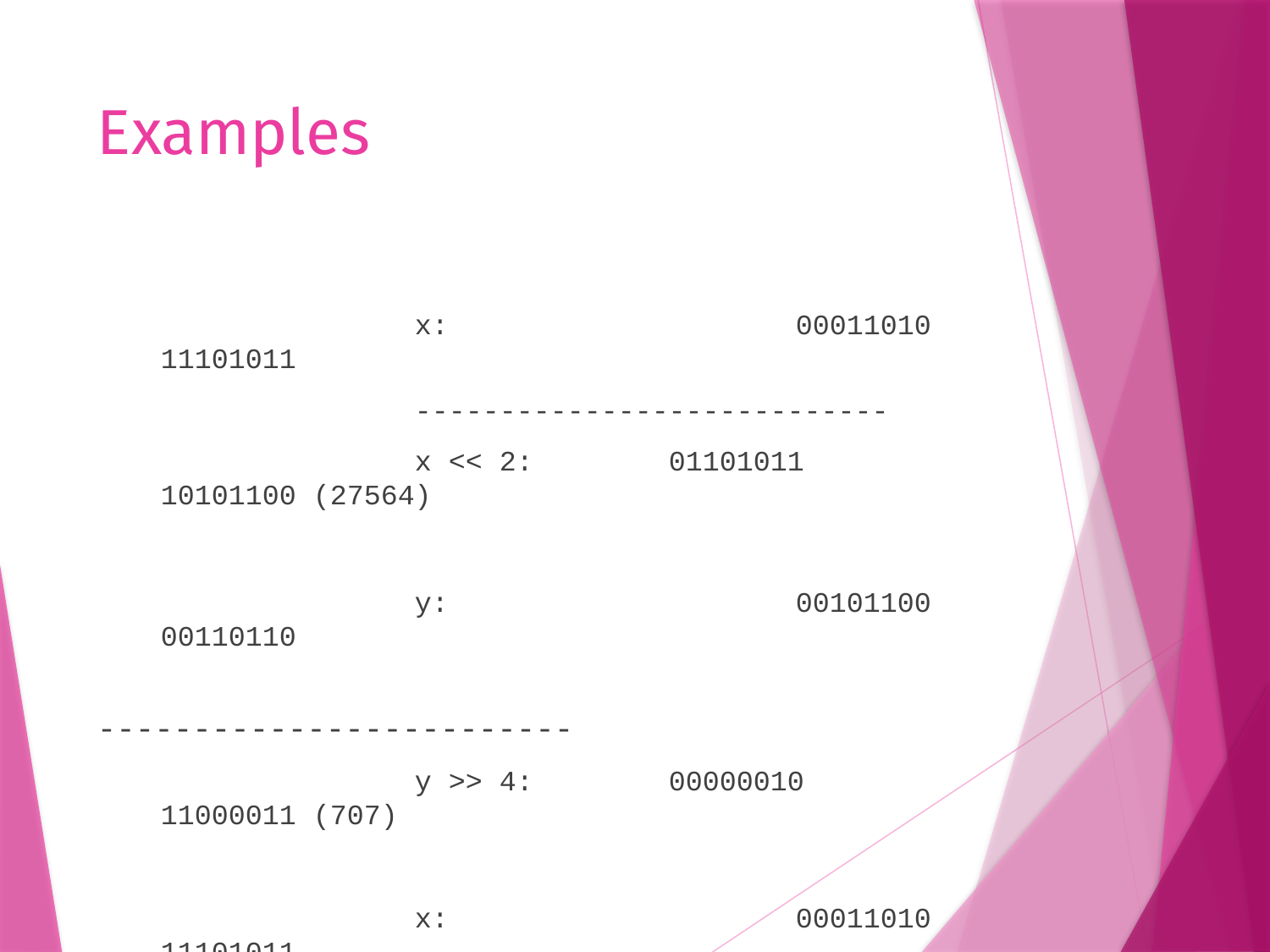

# Examples
		x: 			00011010 11101011
		----------------------------
	  	x << 2: 	01101011 10101100 (27564)

		y: 			00101100 00110110
			-------------------------
	  	y >> 4: 	00000010 11000011 (707)

		x: 			00011010 11101011
			-------------------------
	  	~x: 		11100101 00010100 (-6892)